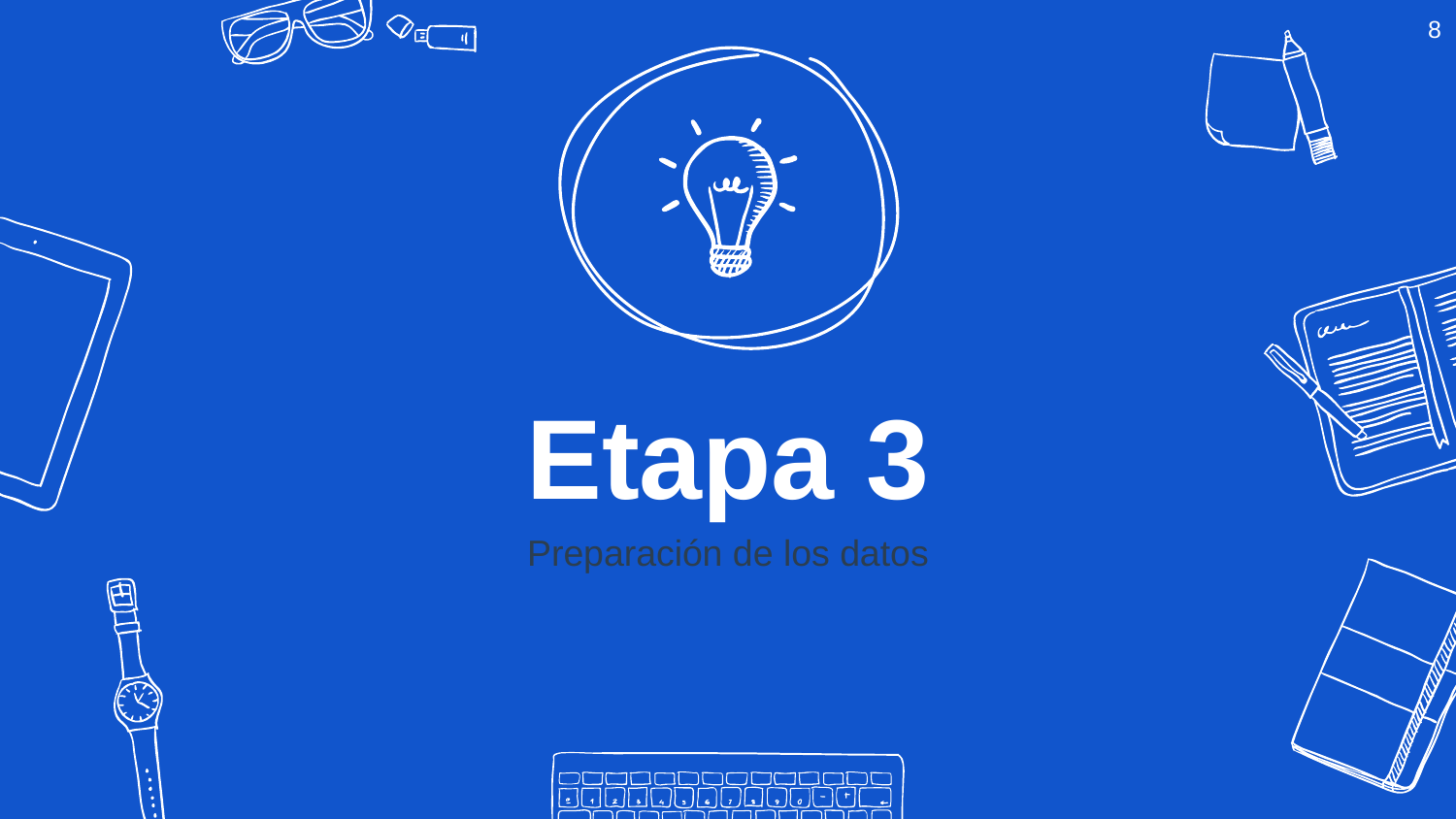

8

Etapa 3
Preparación de los datos